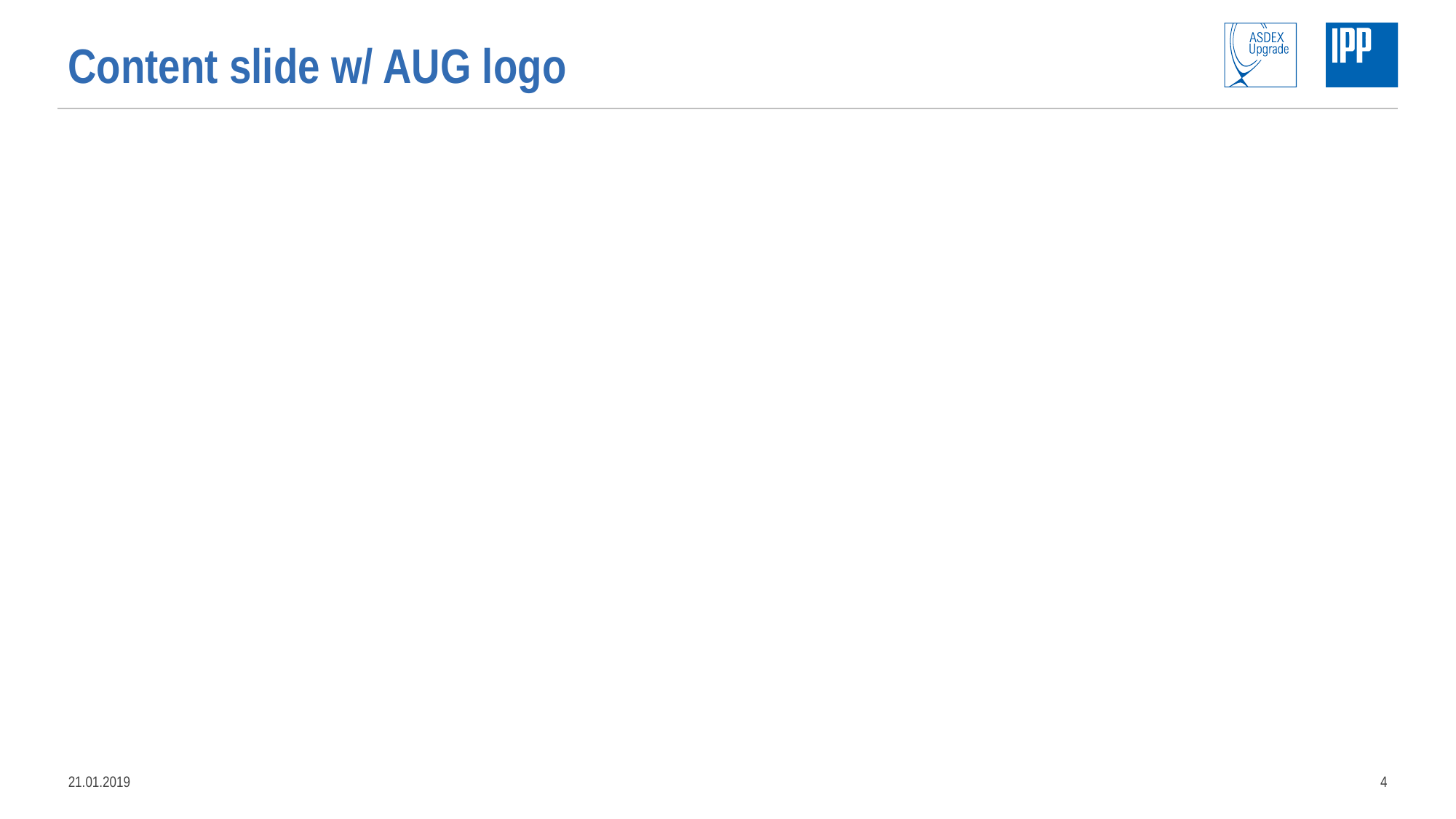

# Content slide w/ AUG logo

21.01.2019

4